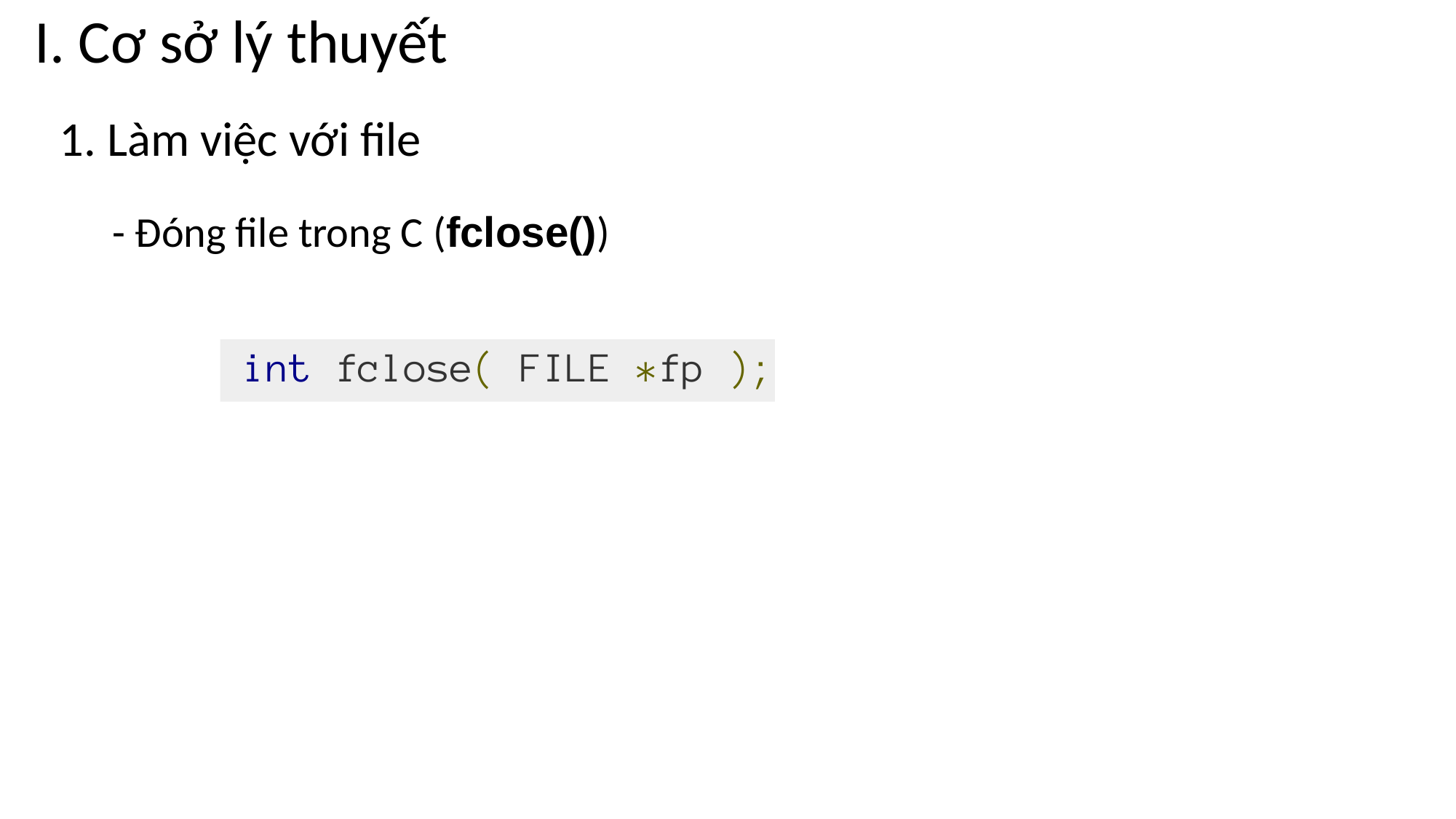

I. Cơ sở lý thuyết
1. Làm việc với file
- Đóng file trong C (fclose())
 int fclose( FILE *fp );